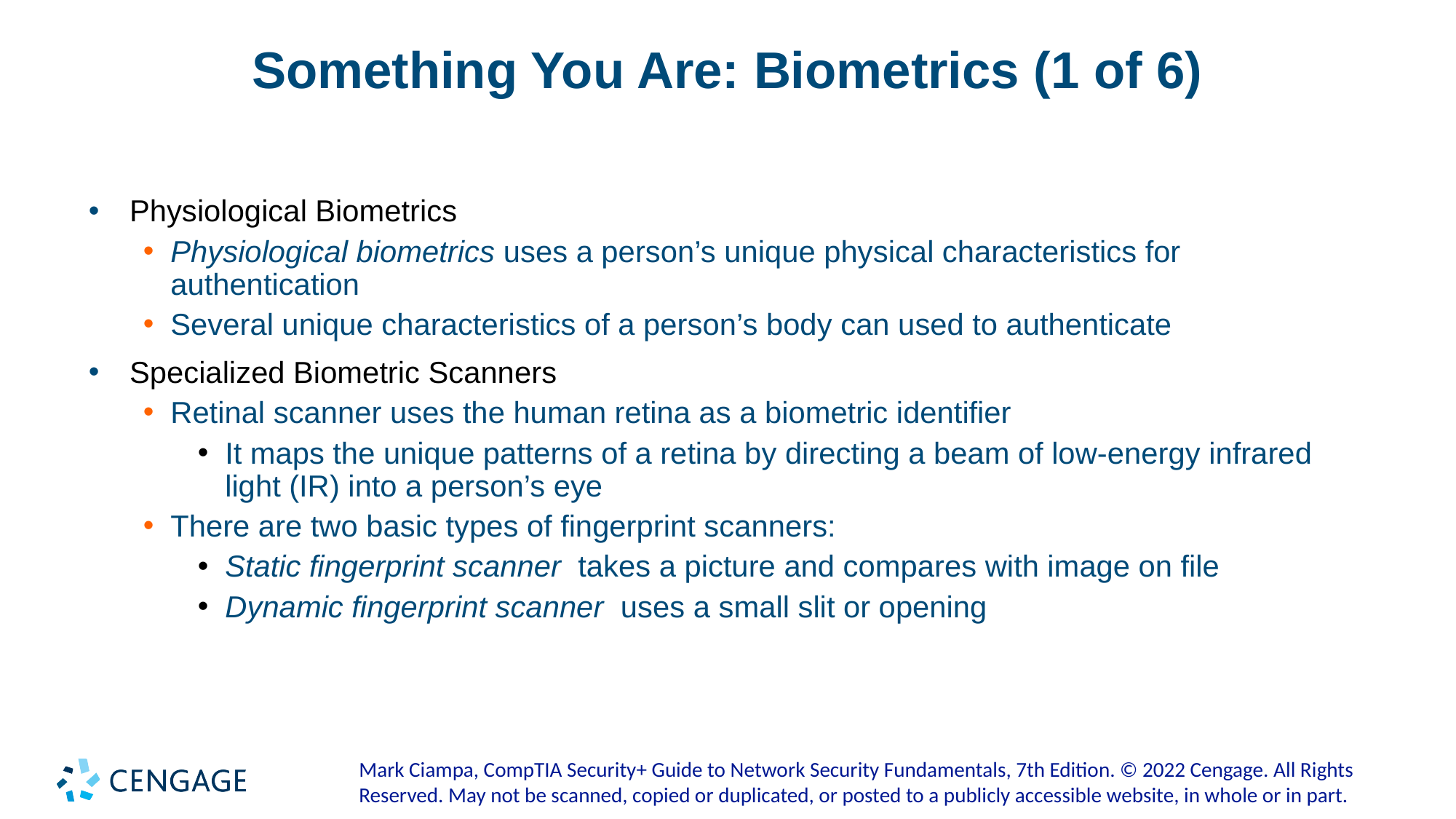

# Something You Are: Biometrics (1 of 6)
Physiological Biometrics
Physiological biometrics uses a person’s unique physical characteristics for authentication
Several unique characteristics of a person’s body can used to authenticate
Specialized Biometric Scanners
Retinal scanner uses the human retina as a biometric identifier
It maps the unique patterns of a retina by directing a beam of low-energy infrared light (IR) into a person’s eye
There are two basic types of fingerprint scanners:
Static fingerprint scanner  takes a picture and compares with image on file
Dynamic fingerprint scanner  uses a small slit or opening